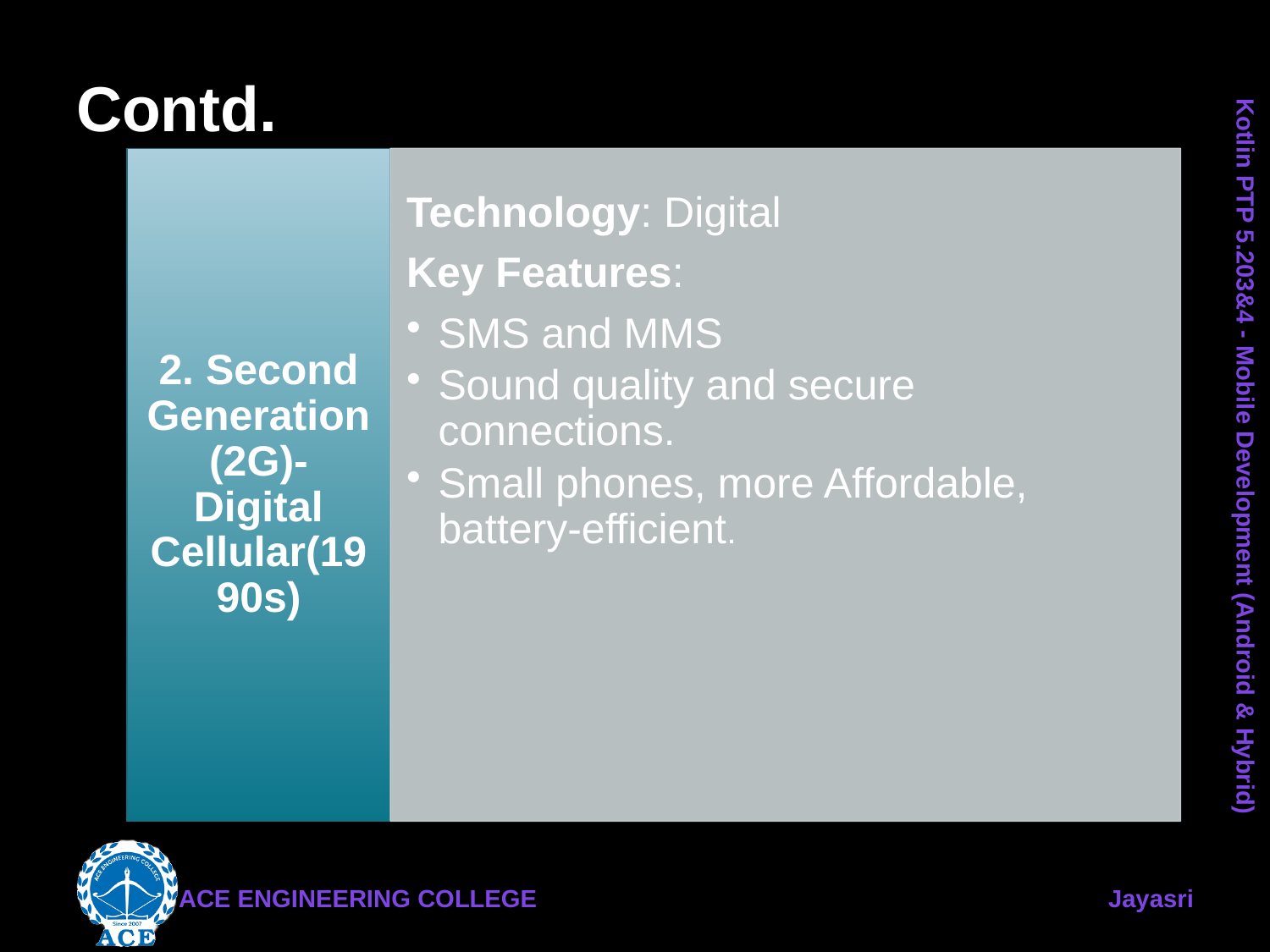

# Contd.
2. Second Generation (2G)- Digital Cellular(1990s)
Technology: Digital
Key Features:
SMS and MMS
Sound quality and secure connections.
Small phones, more Affordable, battery-efficient.